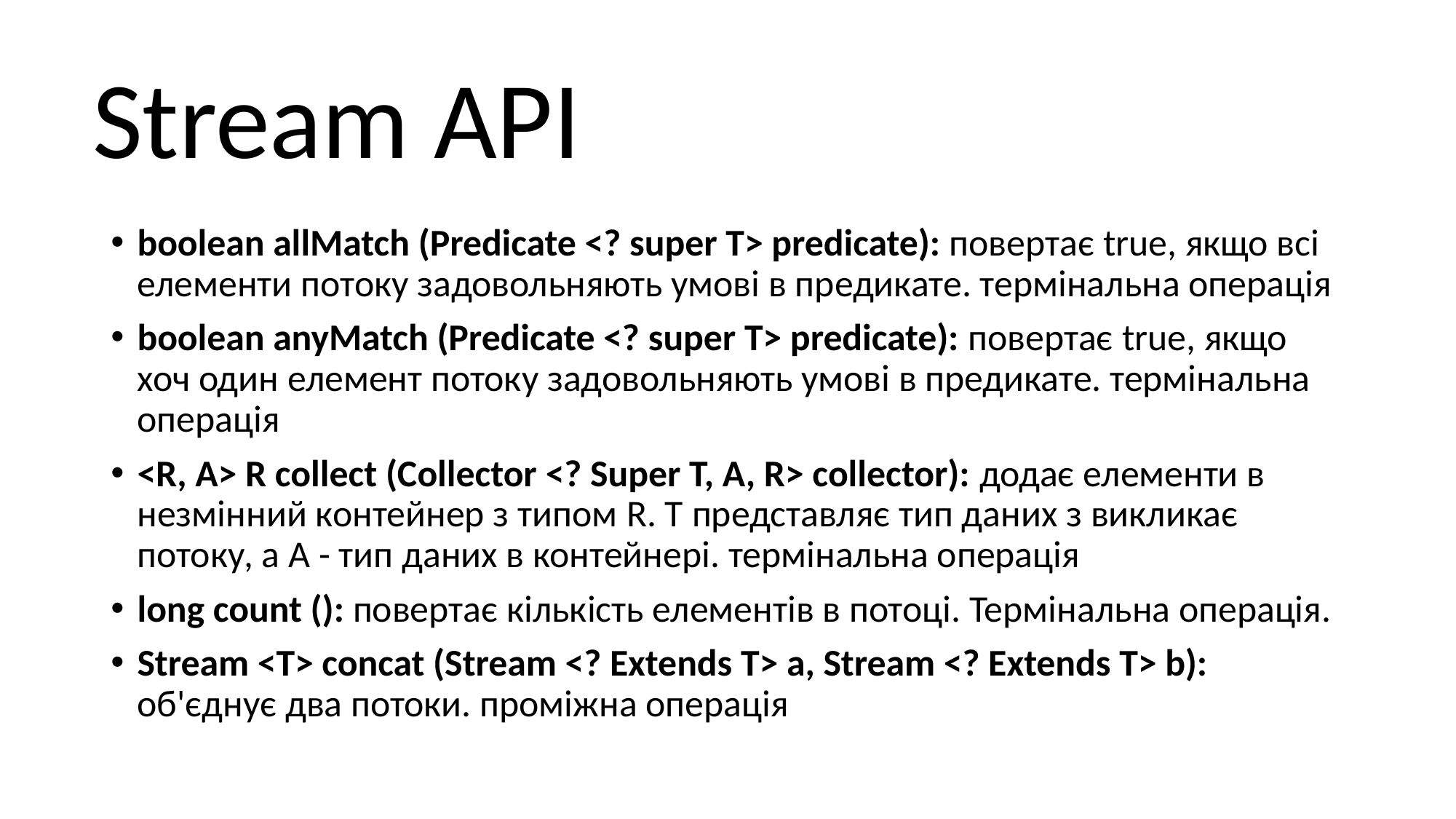

# Stream API
boolean allMatch (Predicate <? super T> predicate): повертає true, якщо всі елементи потоку задовольняють умові в предикате. термінальна операція
boolean anyMatch (Predicate <? super T> predicate): повертає true, якщо хоч один елемент потоку задовольняють умові в предикате. термінальна операція
<R, A> R collect (Collector <? Super T, A, R> collector): додає елементи в незмінний контейнер з типом R. T представляє тип даних з викликає потоку, а A - тип даних в контейнері. термінальна операція
long count (): повертає кількість елементів в потоці. Термінальна операція.
Stream <T> concat (Stream <? Extends T> a, Stream <? Extends T> b): об'єднує два потоки. проміжна операція